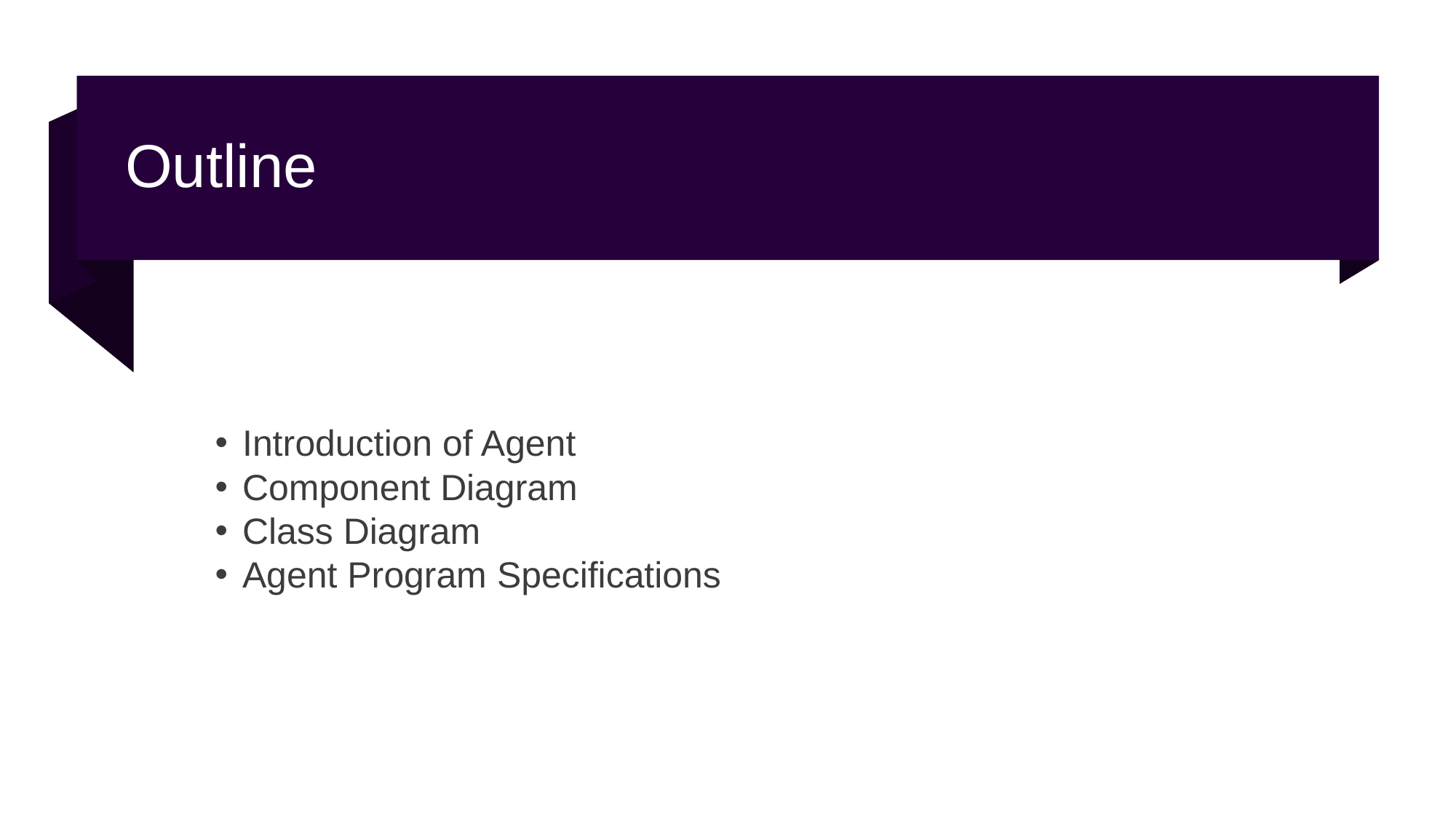

Outline

Introduction of Agent
Component Diagram
Class Diagram
Agent Program Specifications